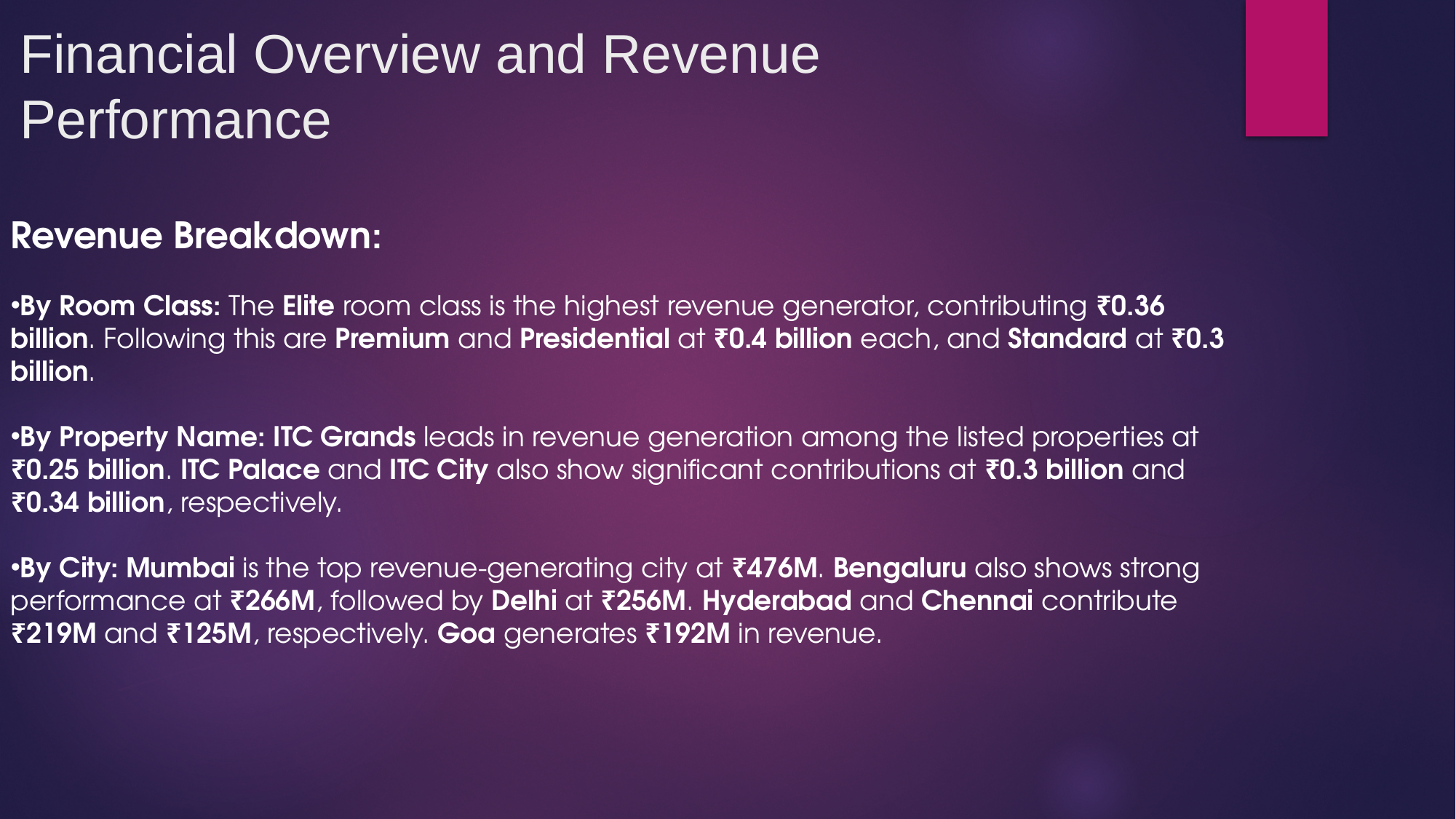

# Financial Overview and Revenue Performance
Revenue Breakdown:

By Room Class: The Elite room class is the highest revenue generator, contributing ₹0.36 billion. Following this are Premium and Presidential at ₹0.4 billion each, and Standard at ₹0.3 billion.

By Property Name: ITC Grands leads in revenue generation among the listed properties at ₹0.25 billion. ITC Palace and ITC City also show significant contributions at ₹0.3 billion and ₹0.34 billion, respectively.

By City: Mumbai is the top revenue-generating city at ₹476M. Bengaluru also shows strong performance at ₹266M, followed by Delhi at ₹256M. Hyderabad and Chennai contribute ₹219M and ₹125M, respectively. Goa generates ₹192M in revenue.